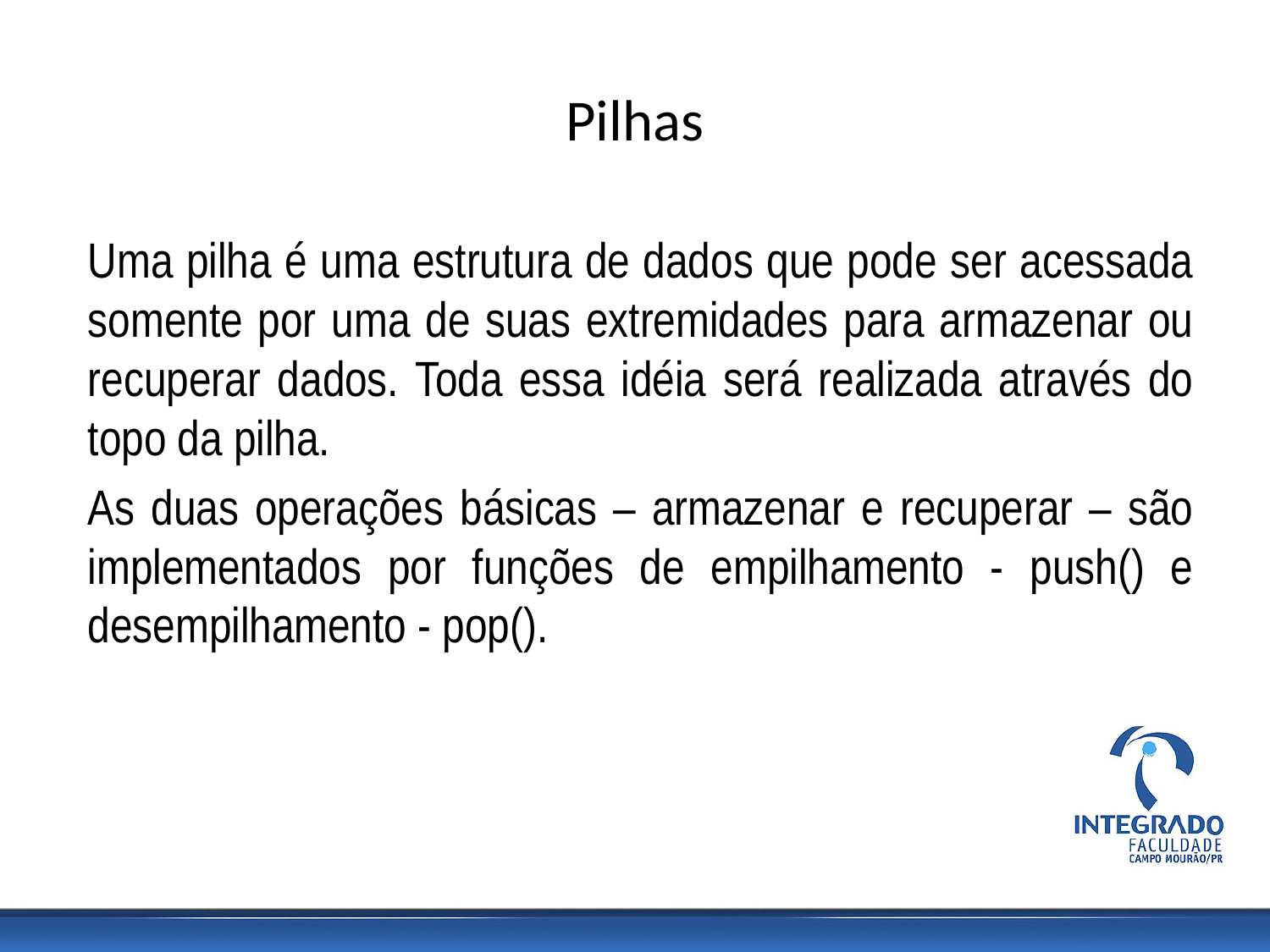

# Pilhas
Uma pilha é uma estrutura de dados que pode ser acessada somente por uma de suas extremidades para armazenar ou recuperar dados. Toda essa idéia será realizada através do topo da pilha.
As duas operações básicas – armazenar e recuperar – são implementados por funções de empilhamento - push() e desempilhamento - pop().